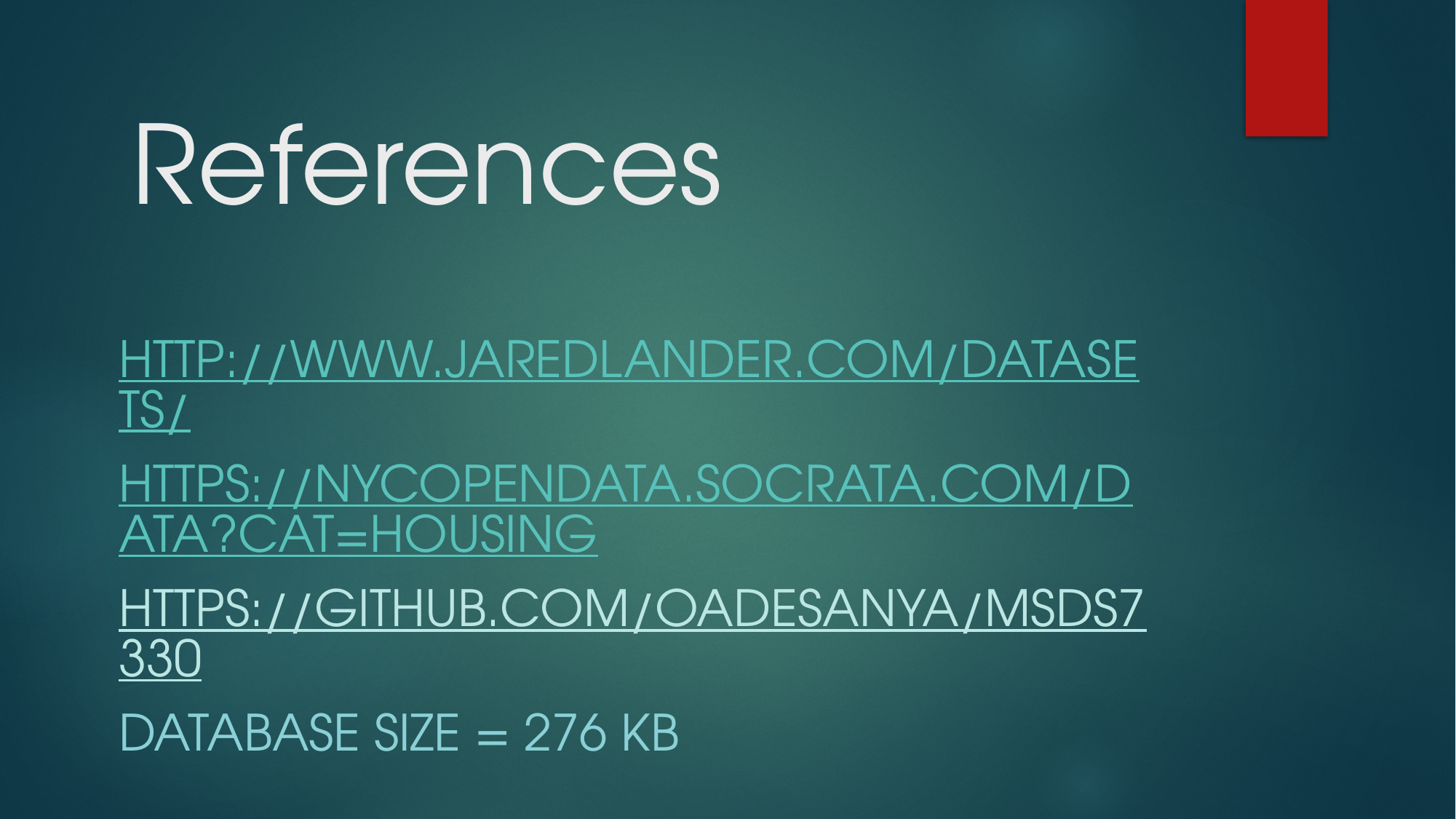

# References
http://www.jaredlander.com/datasets/
https://nycopendata.socrata.com/data?cat=housing
https://github.com/OAdesanya/MSDS7330
database size = 276 kb